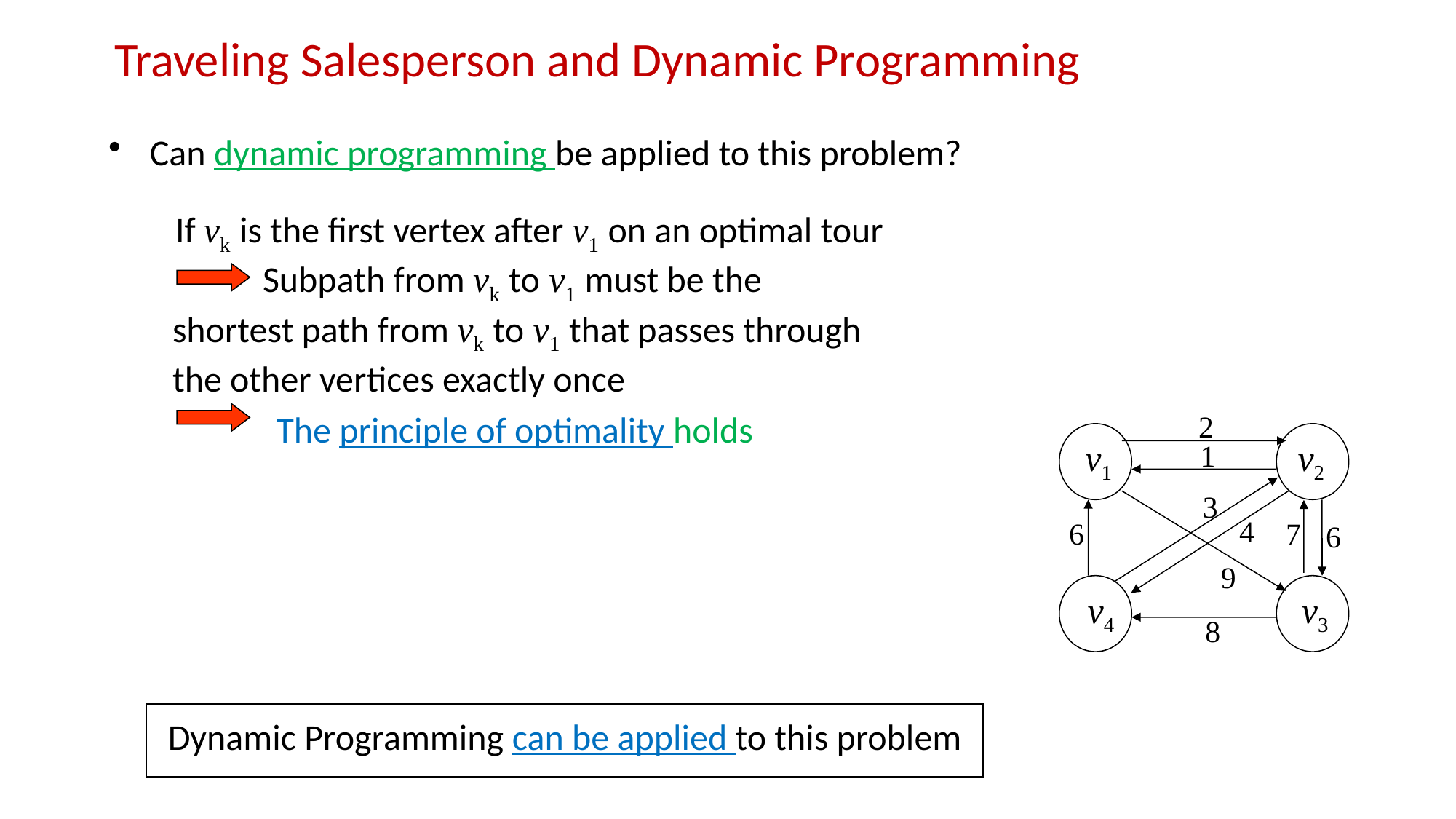

# Traveling Salesperson and Dynamic Programming
Can dynamic programming be applied to this problem?
    If vk is the first vertex after v1 on an optimal tour
               Subpath from vk to v1 must be the
    shortest path from vk to v1 that passes through
    the other vertices exactly once
               The principle of optimality holds

2
 v1
v2
1

3

4
6
 7
6
9
 v4
 v3
8

Dynamic Programming can be applied to this problem